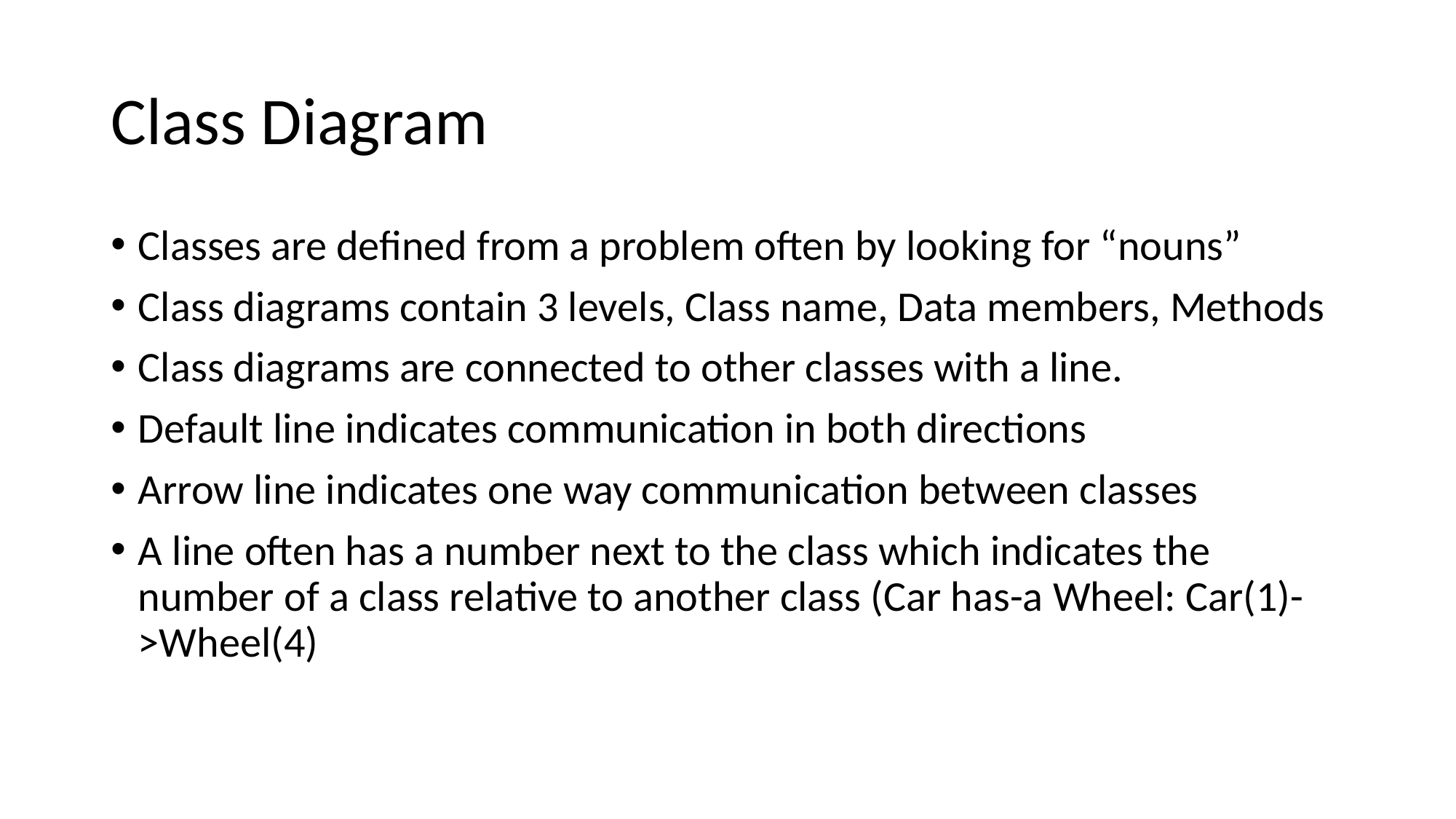

# Class Diagram
Classes are defined from a problem often by looking for “nouns”
Class diagrams contain 3 levels, Class name, Data members, Methods
Class diagrams are connected to other classes with a line.
Default line indicates communication in both directions
Arrow line indicates one way communication between classes
A line often has a number next to the class which indicates the number of a class relative to another class (Car has-a Wheel: Car(1)->Wheel(4)